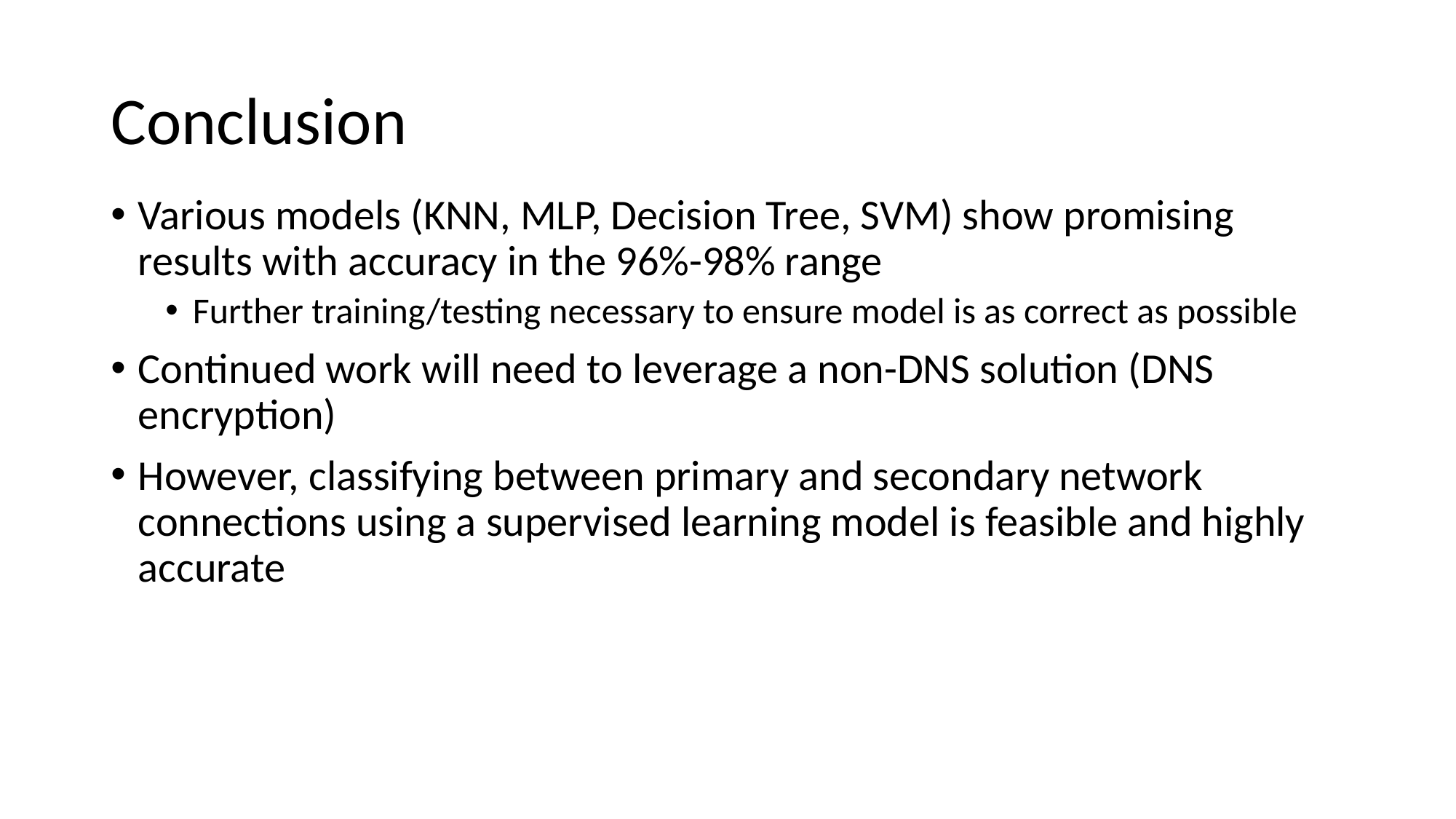

# Conclusion
Various models (KNN, MLP, Decision Tree, SVM) show promising results with accuracy in the 96%-98% range
Further training/testing necessary to ensure model is as correct as possible
Continued work will need to leverage a non-DNS solution (DNS encryption)
However, classifying between primary and secondary network connections using a supervised learning model is feasible and highly accurate